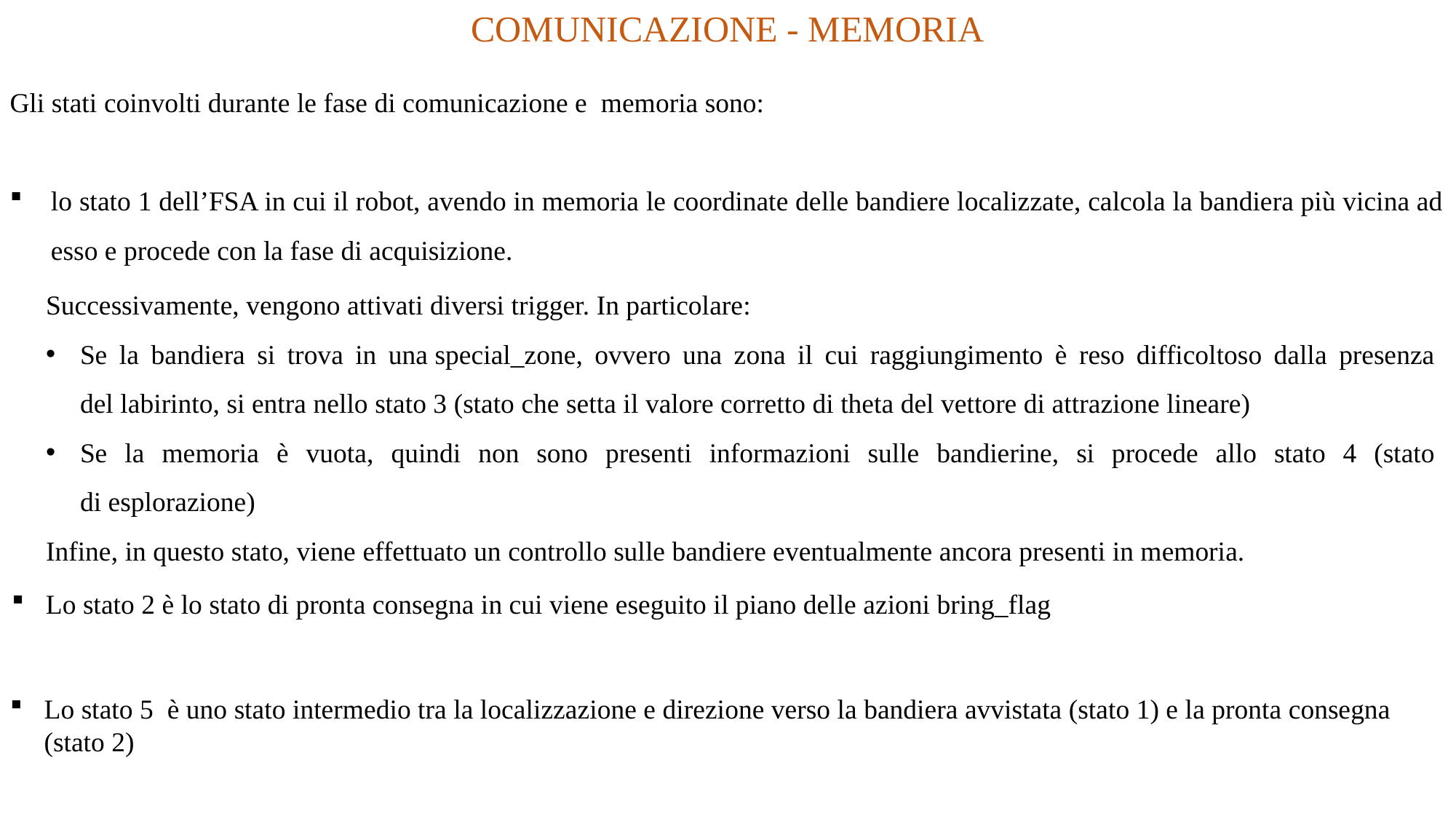

COMUNICAZIONE - MEMORIA
Gli stati coinvolti durante le fase di comunicazione e  memoria sono:

lo stato 1 dell’FSA in cui il robot, avendo in memoria le coordinate delle bandiere localizzate, calcola la bandiera più vicina ad esso e procede con la fase di acquisizione.
Successivamente, vengono attivati diversi trigger. In particolare:
Se la bandiera si trova in una special_zone, ovvero una zona il cui raggiungimento è reso difficoltoso dalla presenza del labirinto, si entra nello stato 3 (stato che setta il valore corretto di theta del vettore di attrazione lineare)
Se la memoria è vuota, quindi non sono presenti informazioni sulle bandierine, si procede allo stato 4 (stato di esplorazione)
Infine, in questo stato, viene effettuato un controllo sulle bandiere eventualmente ancora presenti in memoria.
Lo stato 2 è lo stato di pronta consegna in cui viene eseguito il piano delle azioni bring_flag

Lo stato 5  è uno stato intermedio tra la localizzazione e direzione verso la bandiera avvistata (stato 1) e la pronta consegna (stato 2)